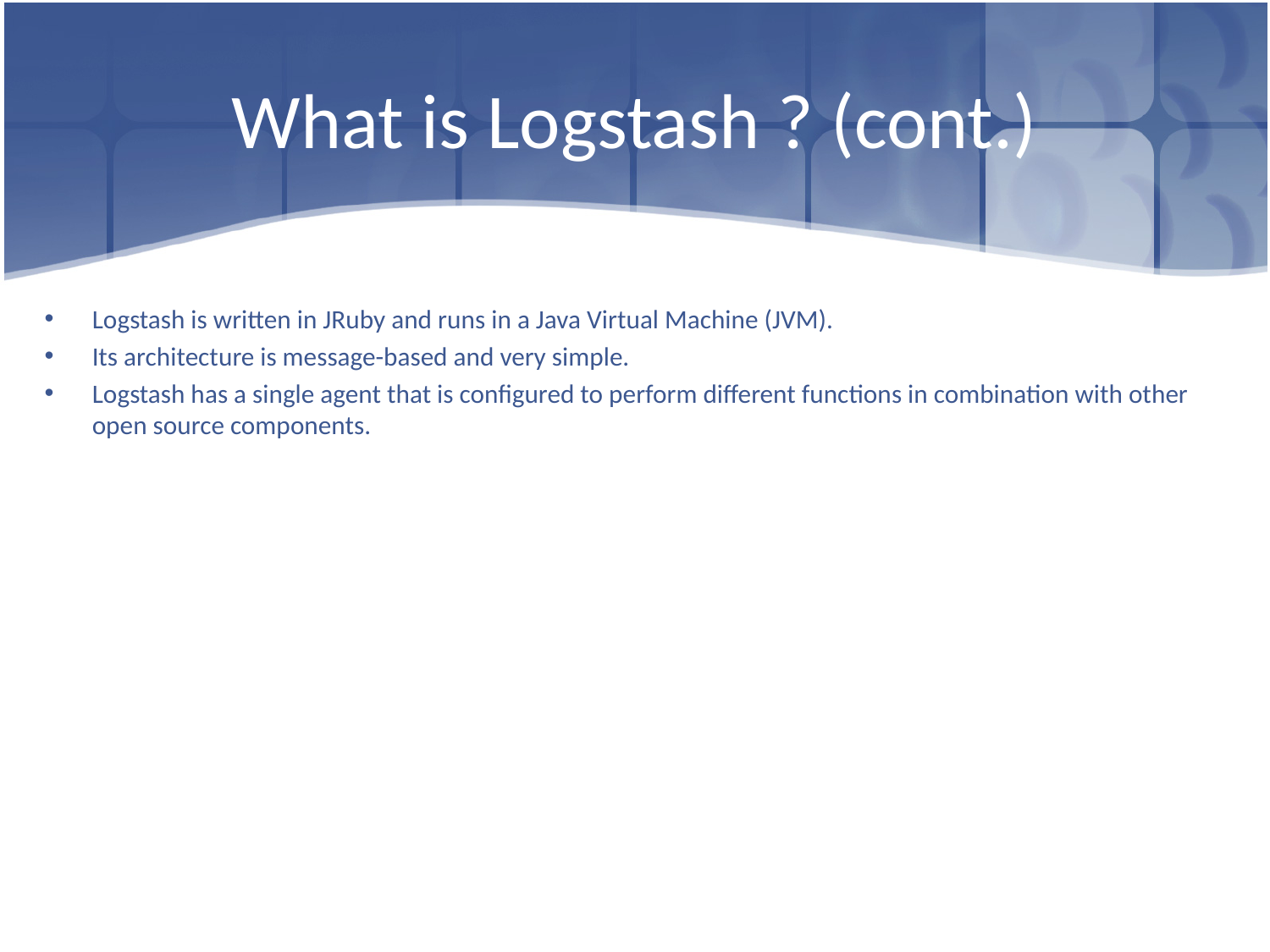

# What is Logstash ? (cont.)
Logstash is written in JRuby and runs in a Java Virtual Machine (JVM).
Its architecture is message-based and very simple.
Logstash has a single agent that is configured to perform different functions in combination with other open source components.